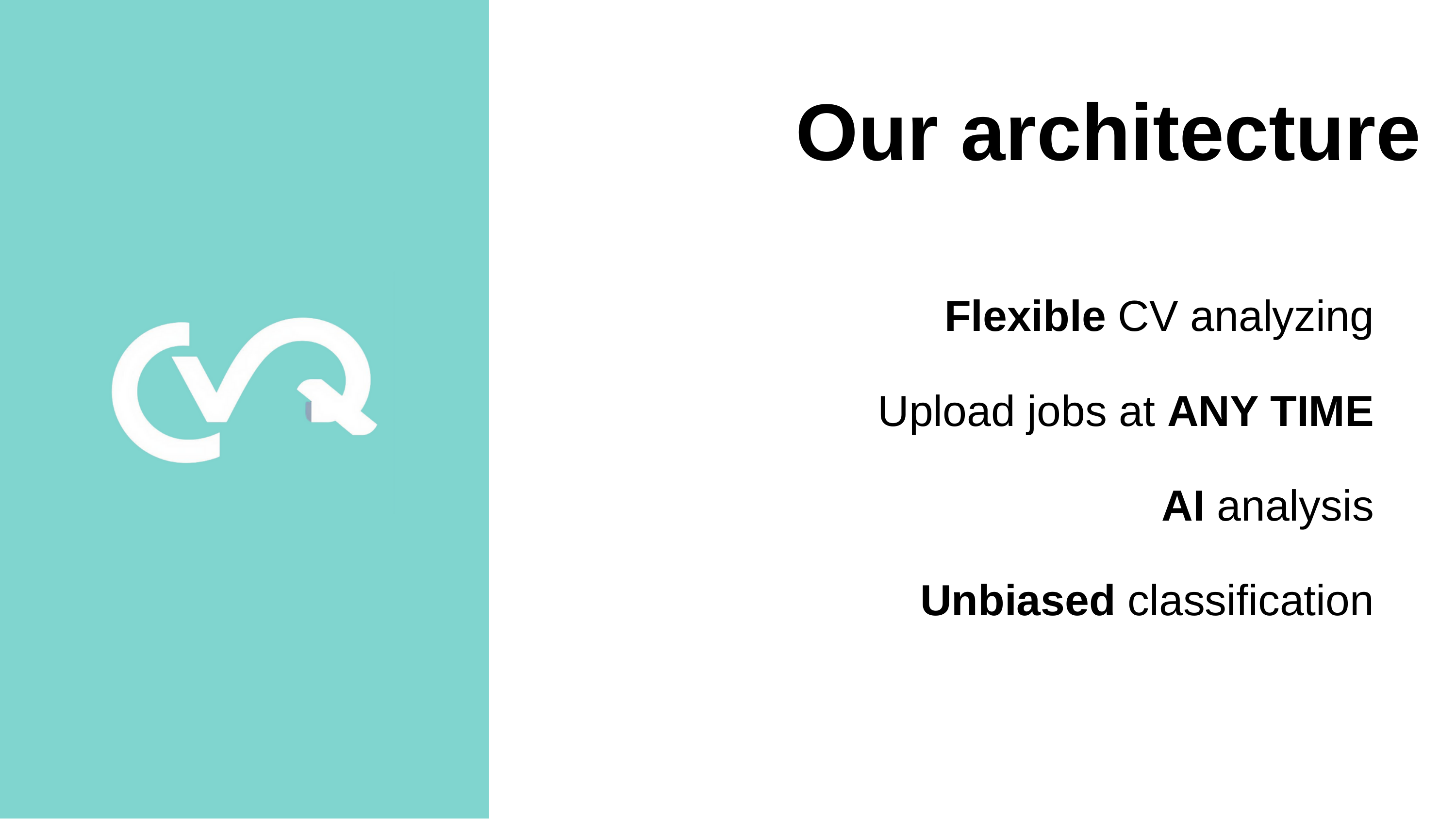

Our architecture
Flexible CV analyzing
Upload jobs at ANY TIME
AI analysis
Unbiased classification